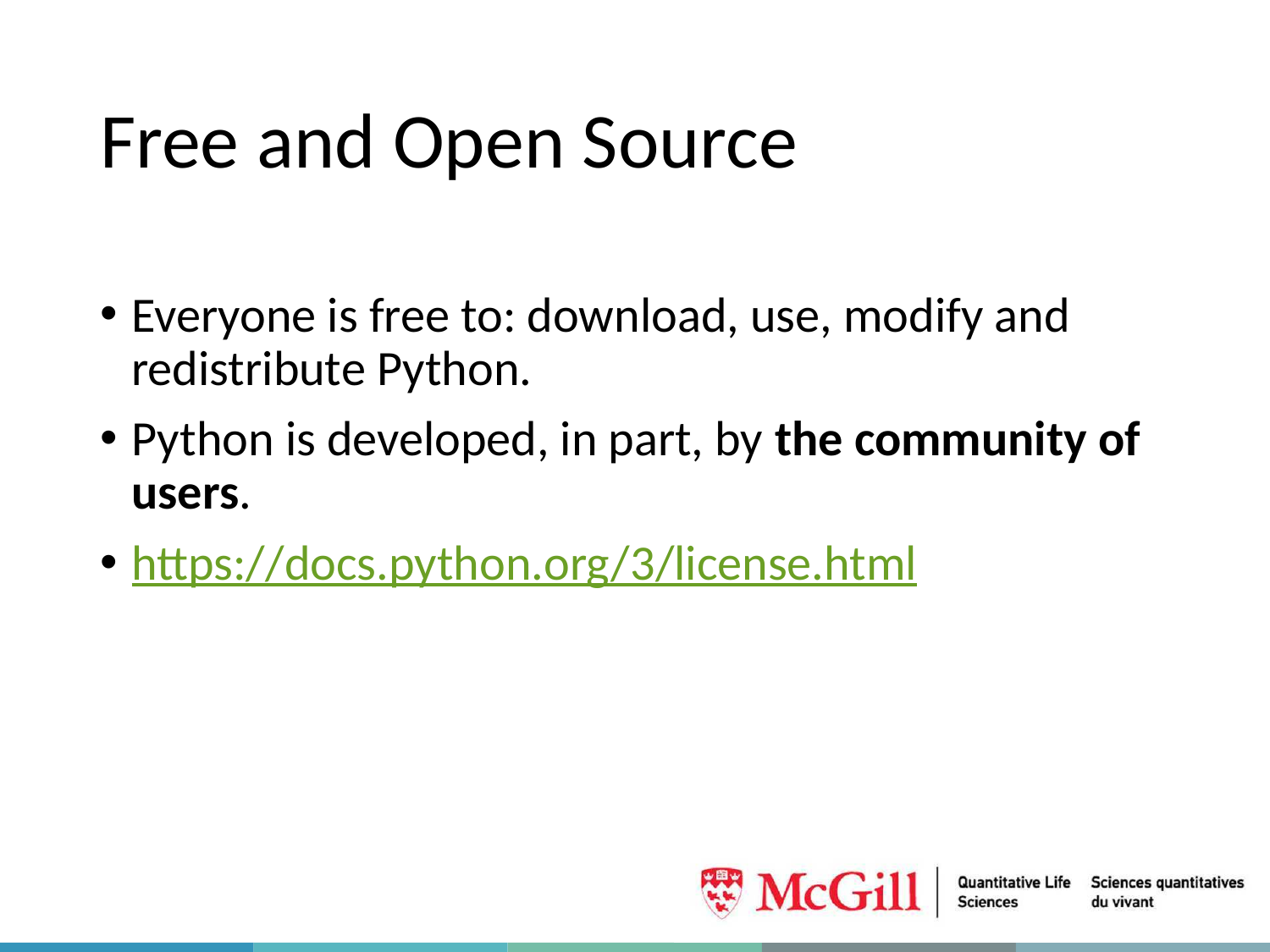

# Free and Open Source
Everyone is free to: download, use, modify and redistribute Python.
Python is developed, in part, by the community of users.
https://docs.python.org/3/license.html